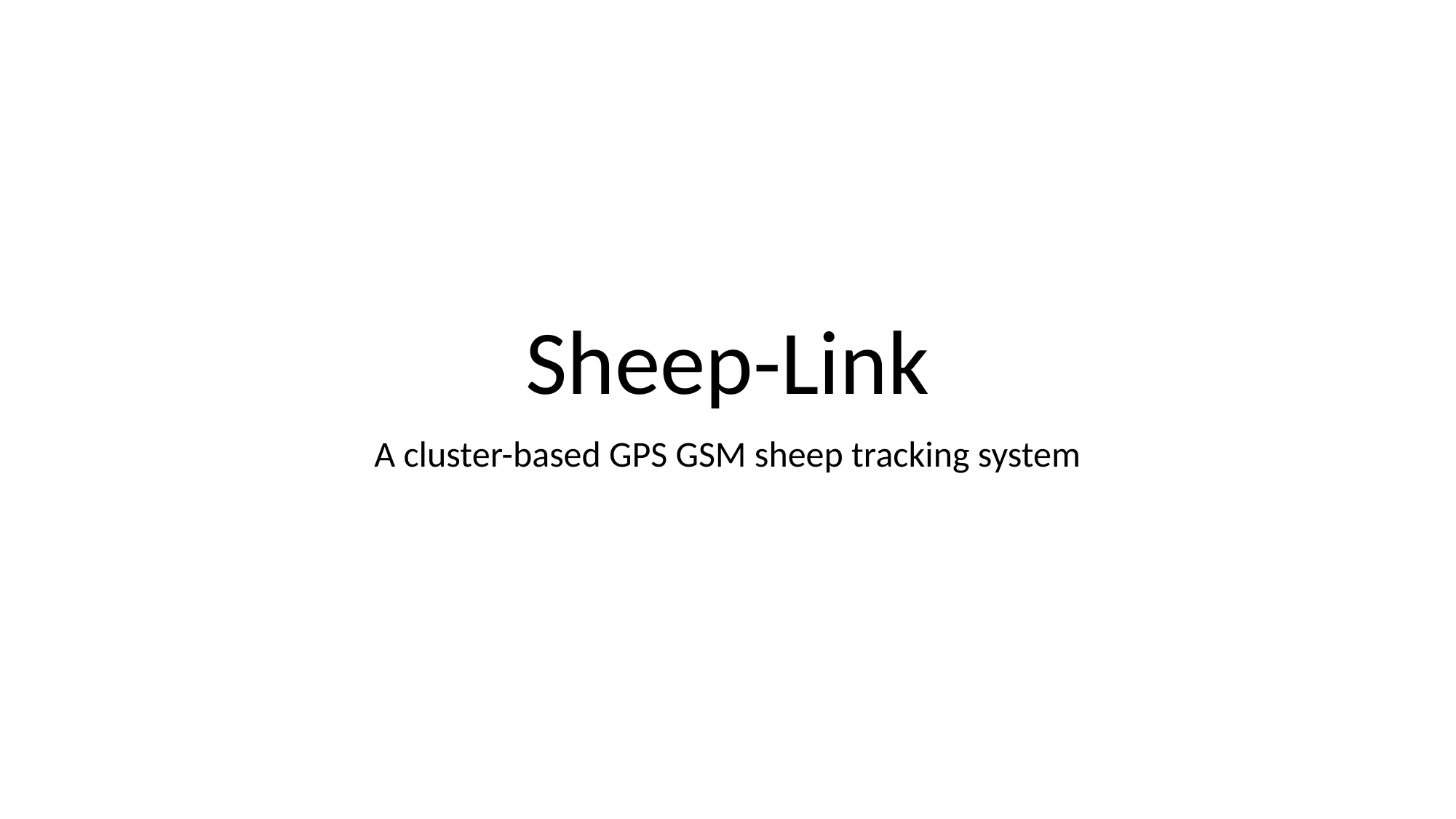

# Sheep-Link
A cluster-based GPS GSM sheep tracking system